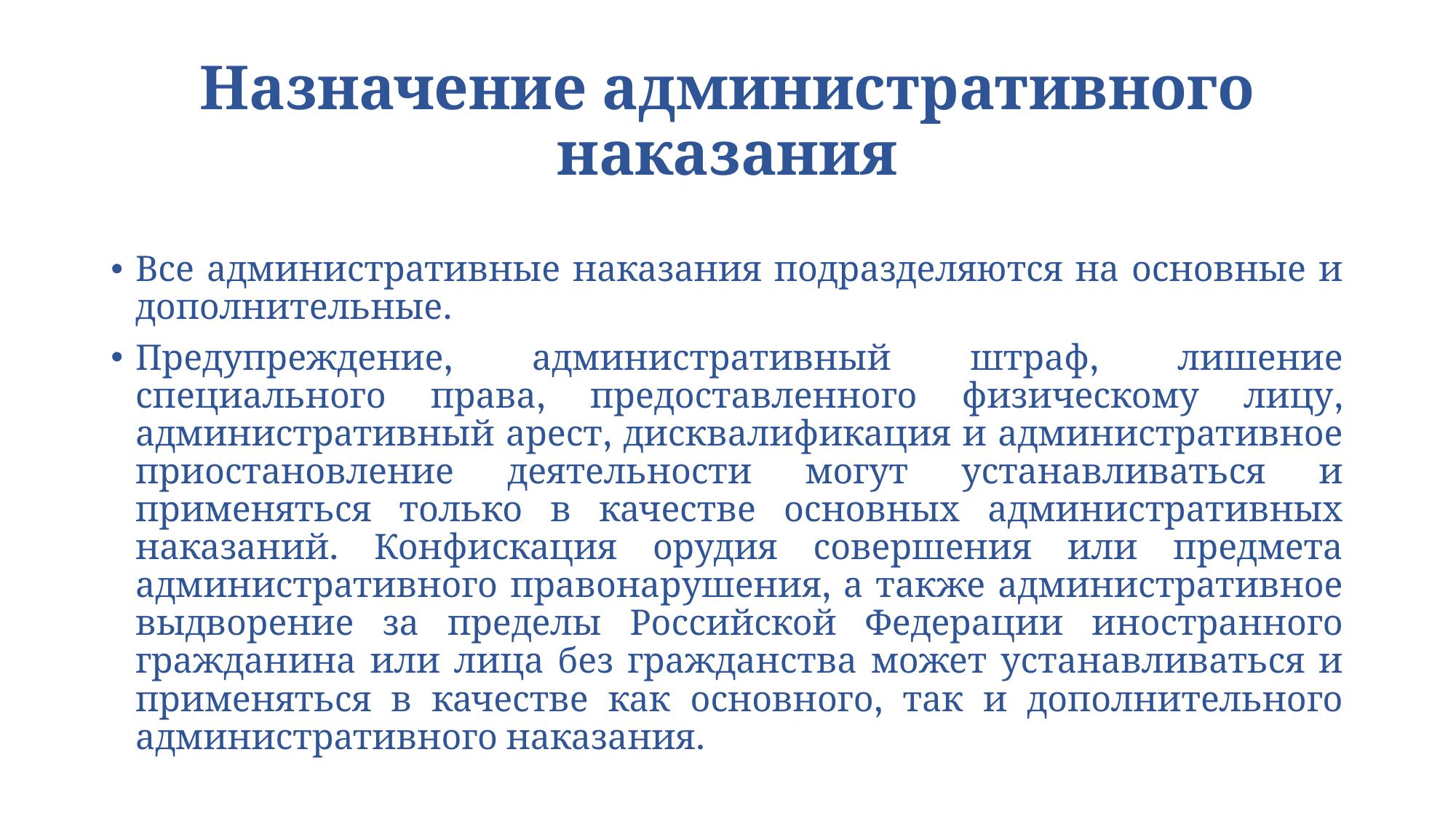

# Назначение административного наказания
Все административные наказания подразделяются на основные и дополнительные.
Предупреждение, административный штраф, лишение специального права, предоставленного физическому лицу, административный арест, дисквалификация и административное приостановление деятельности могут устанавливаться и применяться только в качестве основных административных наказаний. Конфискация орудия совершения или предмета административного правонарушения, а также административное выдворение за пределы Российской Федерации иностранного гражданина или лица без гражданства может устанавливаться и применяться в качестве как основного, так и дополнительного административного наказания.